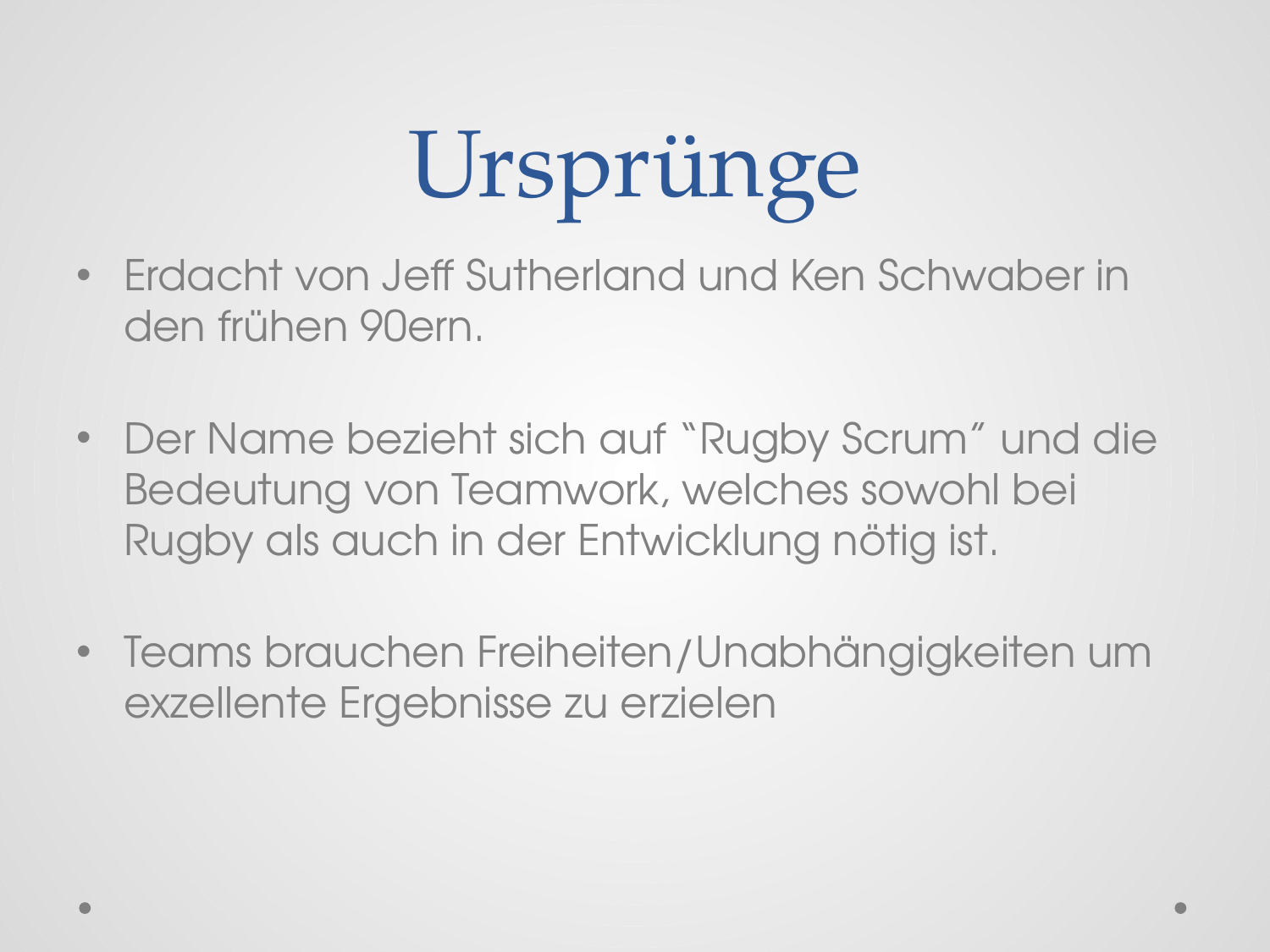

# Ursprünge
Erdacht von Jeff Sutherland und Ken Schwaber in den frühen 90ern.
Der Name bezieht sich auf “Rugby Scrum” und die Bedeutung von Teamwork, welches sowohl bei Rugby als auch in der Entwicklung nötig ist.
Teams brauchen Freiheiten/Unabhängigkeiten um exzellente Ergebnisse zu erzielen